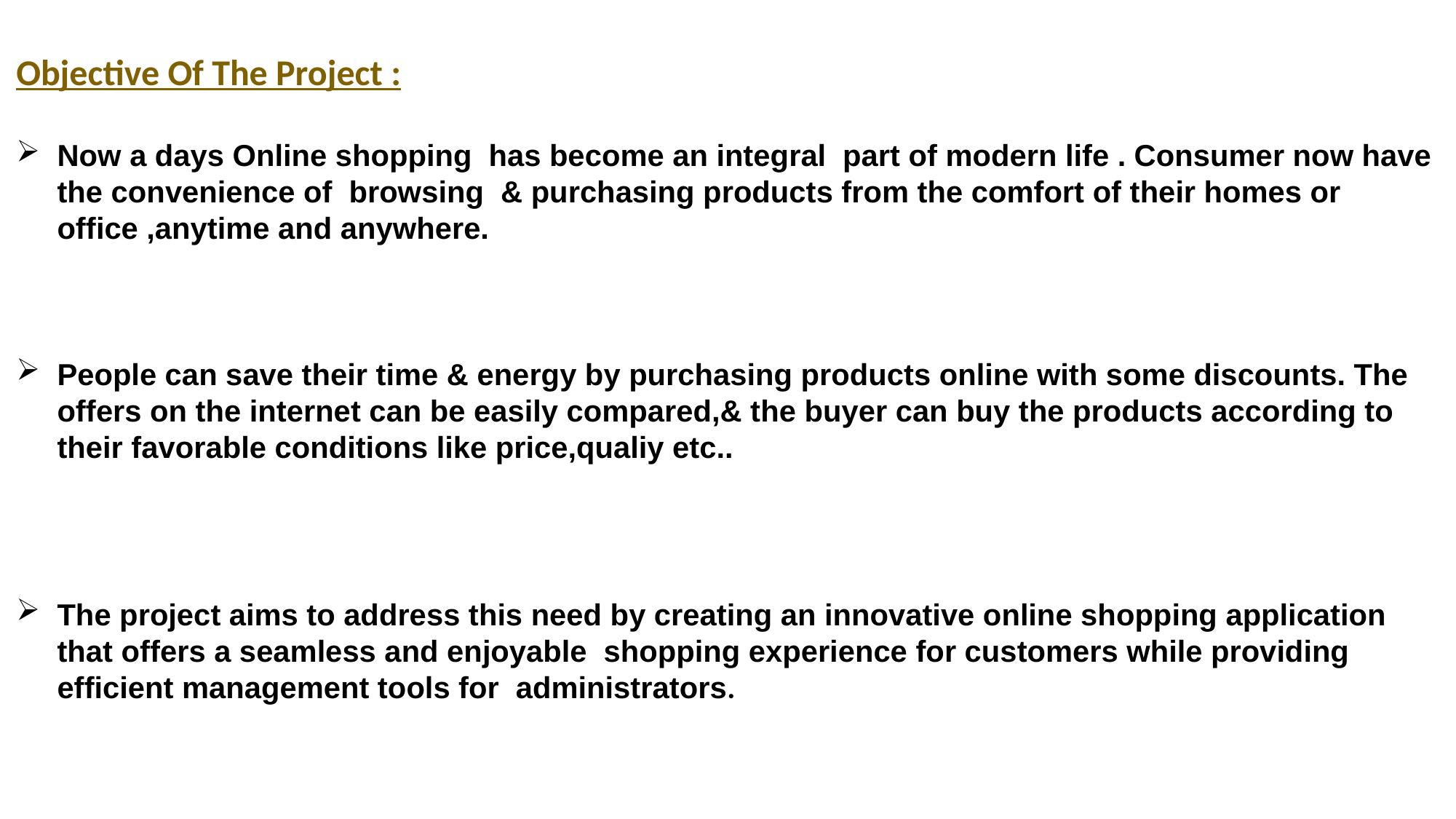

Objective Of The Project :

Now a days Online shopping  has become an integral  part of modern life . Consumer now have the convenience of  browsing  & purchasing products from the comfort of their homes or office ,anytime and anywhere.

People can save their time & energy by purchasing products online with some discounts. The offers on the internet can be easily compared,& the buyer can buy the products according to their favorable conditions like price,qualiy etc..

The project aims to address this need by creating an innovative online shopping application that offers a seamless and enjoyable  shopping experience for customers while providing efficient management tools for  administrators.